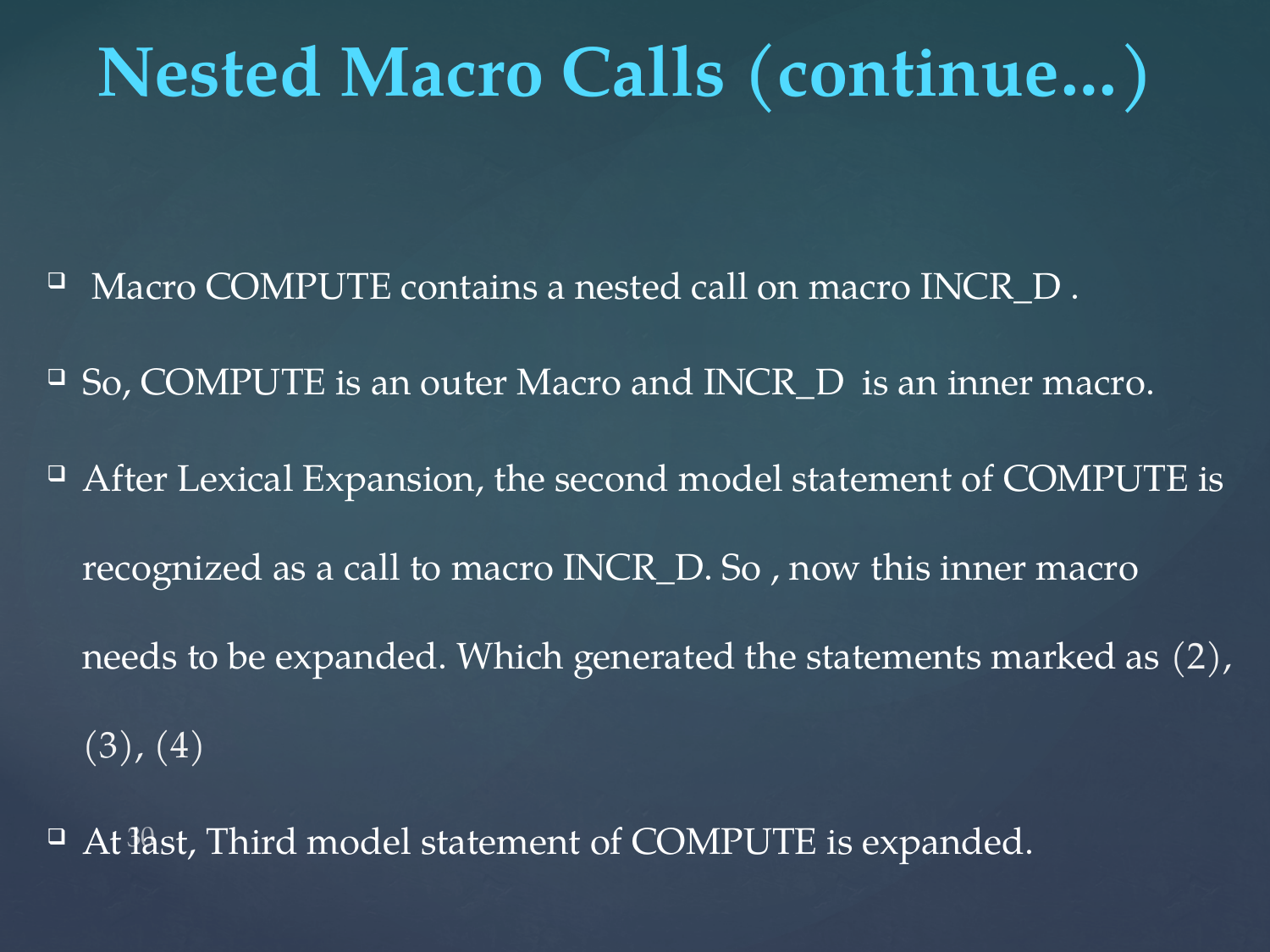

Nested Macro Calls (continue…)
 Macro COMPUTE contains a nested call on macro INCR_D .
So, COMPUTE is an outer Macro and INCR_D  is an inner macro.
After Lexical Expansion, the second model statement of COMPUTE is recognized as a call to macro INCR_D. So , now this inner macro needs to be expanded. Which generated the statements marked as (2), (3), (4)
At last, Third model statement of COMPUTE is expanded.
30